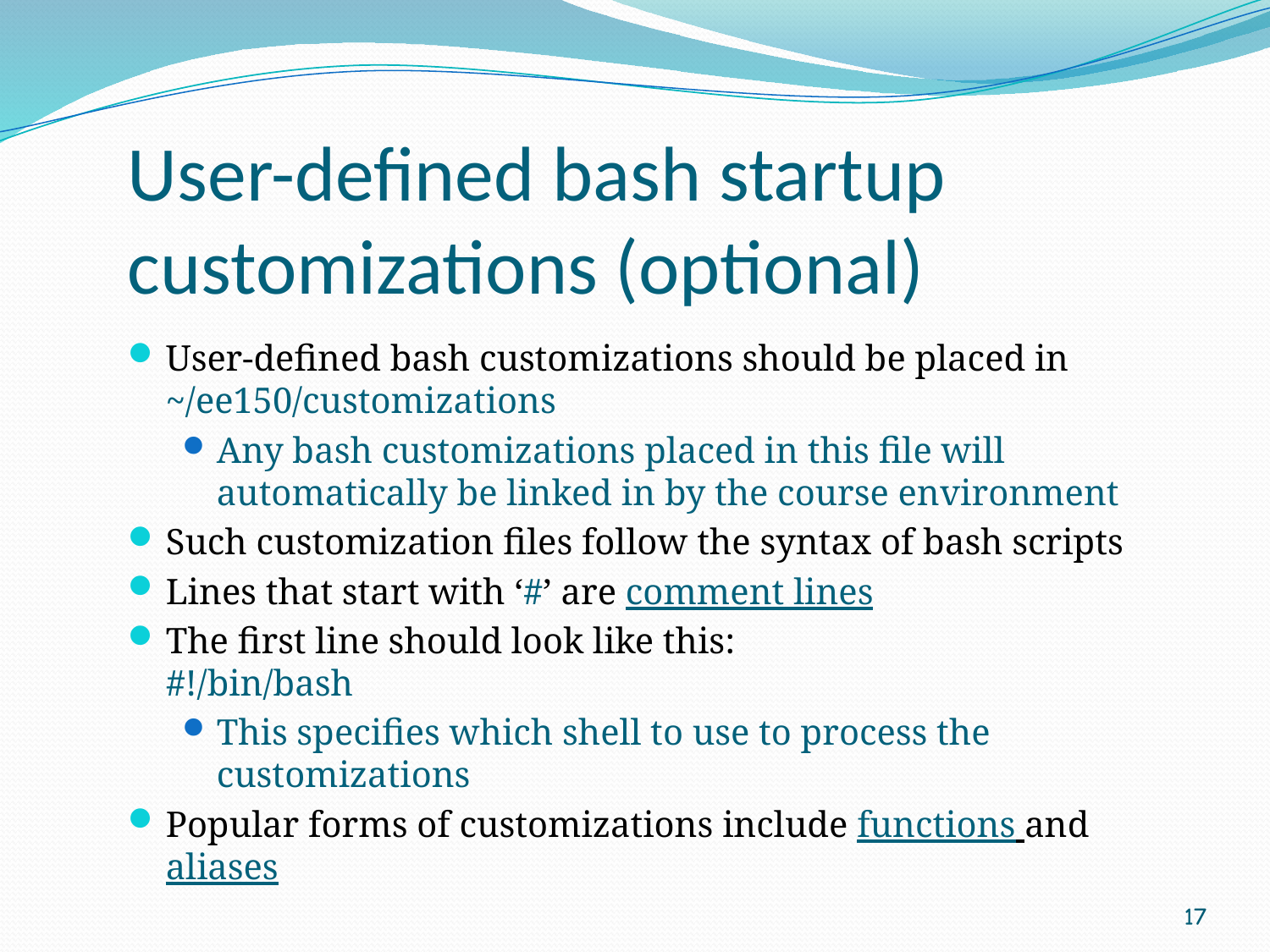

User-defined bash startup customizations (optional)
User-defined bash customizations should be placed in
~/ee150/customizations
Any bash customizations placed in this file will automatically be linked in by the course environment
Such customization files follow the syntax of bash scripts
Lines that start with ‘#’ are comment lines
The first line should look like this:
#!/bin/bash
This specifies which shell to use to process the customizations
Popular forms of customizations include functions and aliases

17